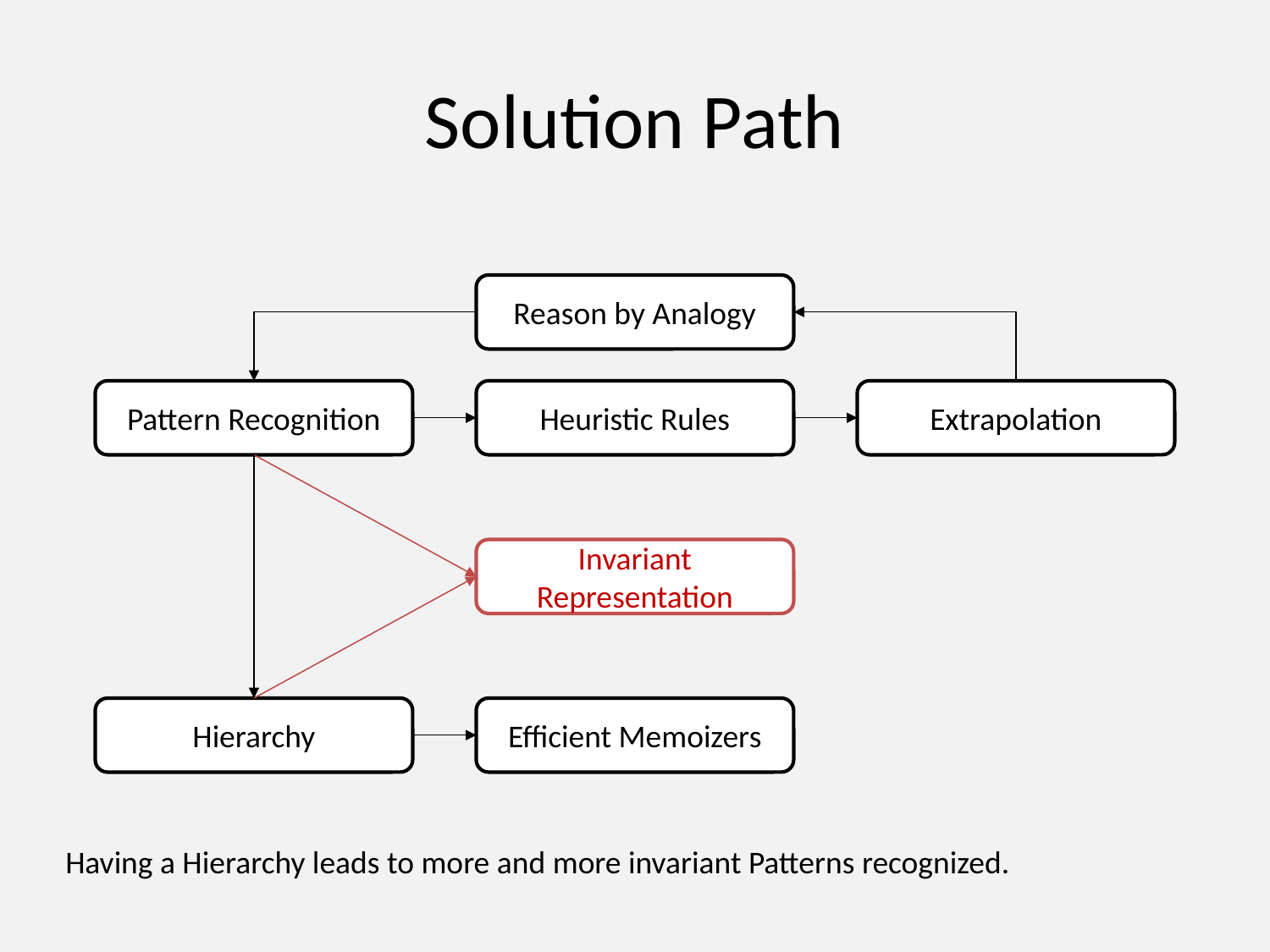

# Solution Path
Reason by Analogy
Pattern Recognition
Heuristic Rules
Extrapolation
Invariant Representation
Hierarchy
Efficient Memoizers
Having a Hierarchy leads to more and more invariant Patterns recognized.